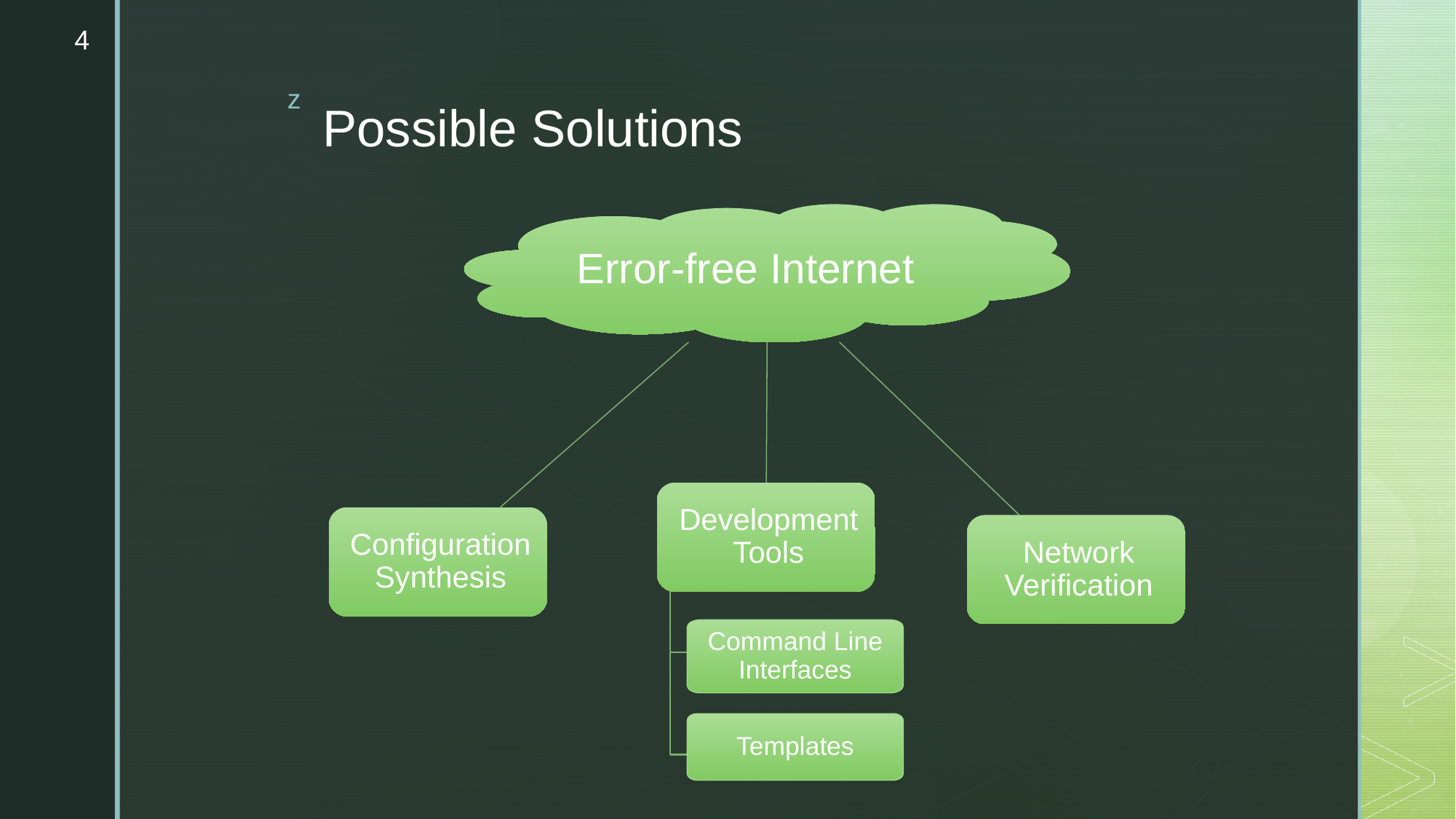

4
# Possible Solutions
Error-free Internet
Development Tools
Network Verification
Configuration Synthesis

Command Line Interfaces
Templates